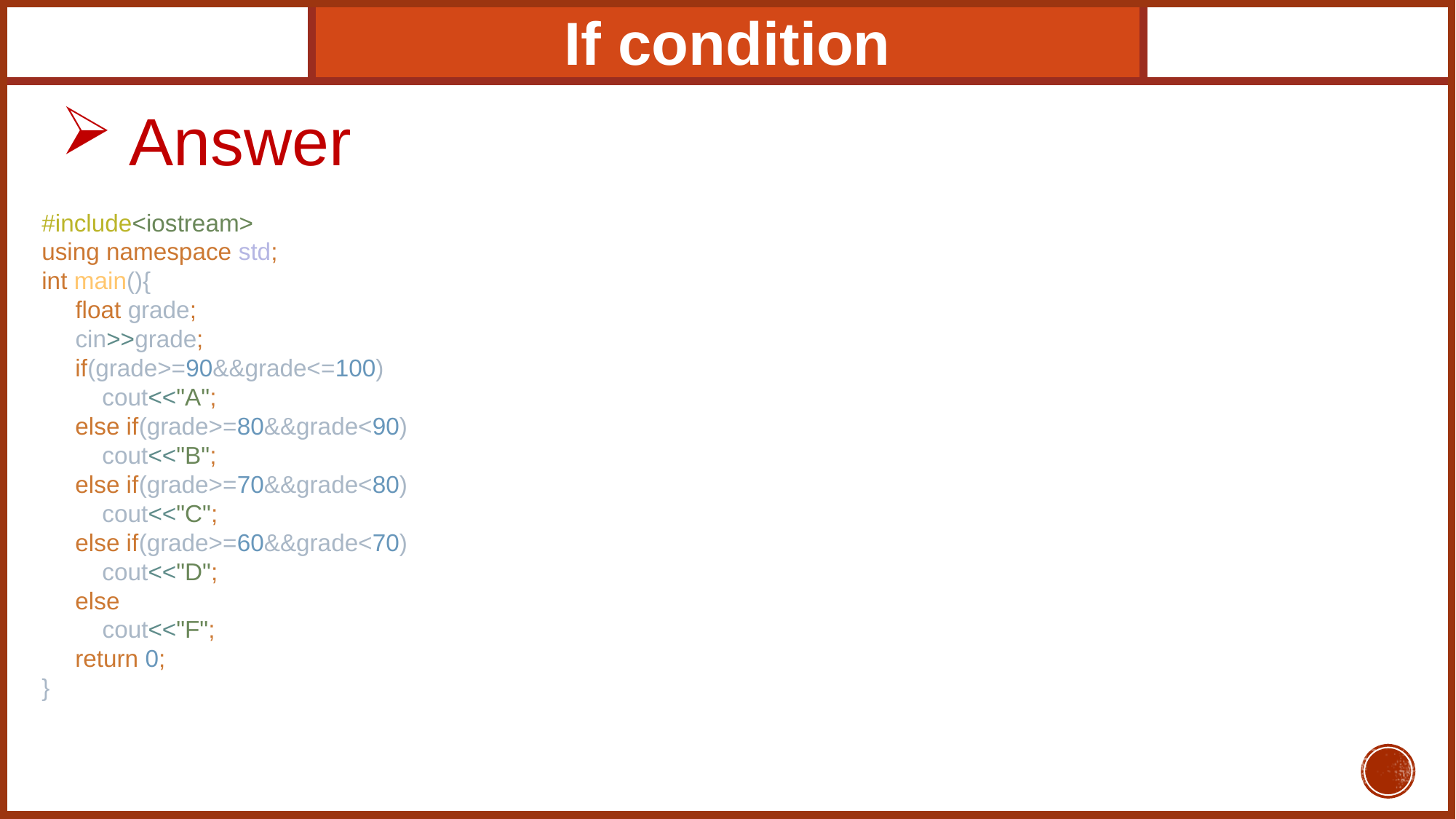

If condition

Answer
#include<iostream>
using namespace std;
int main(){
     float grade;
     cin>>grade;
     if(grade>=90&&grade<=100)
         cout<<"A";
     else if(grade>=80&&grade<90)
         cout<<"B";
     else if(grade>=70&&grade<80)
         cout<<"C";
     else if(grade>=60&&grade<70)
         cout<<"D";
     else
         cout<<"F";
     return 0;
}